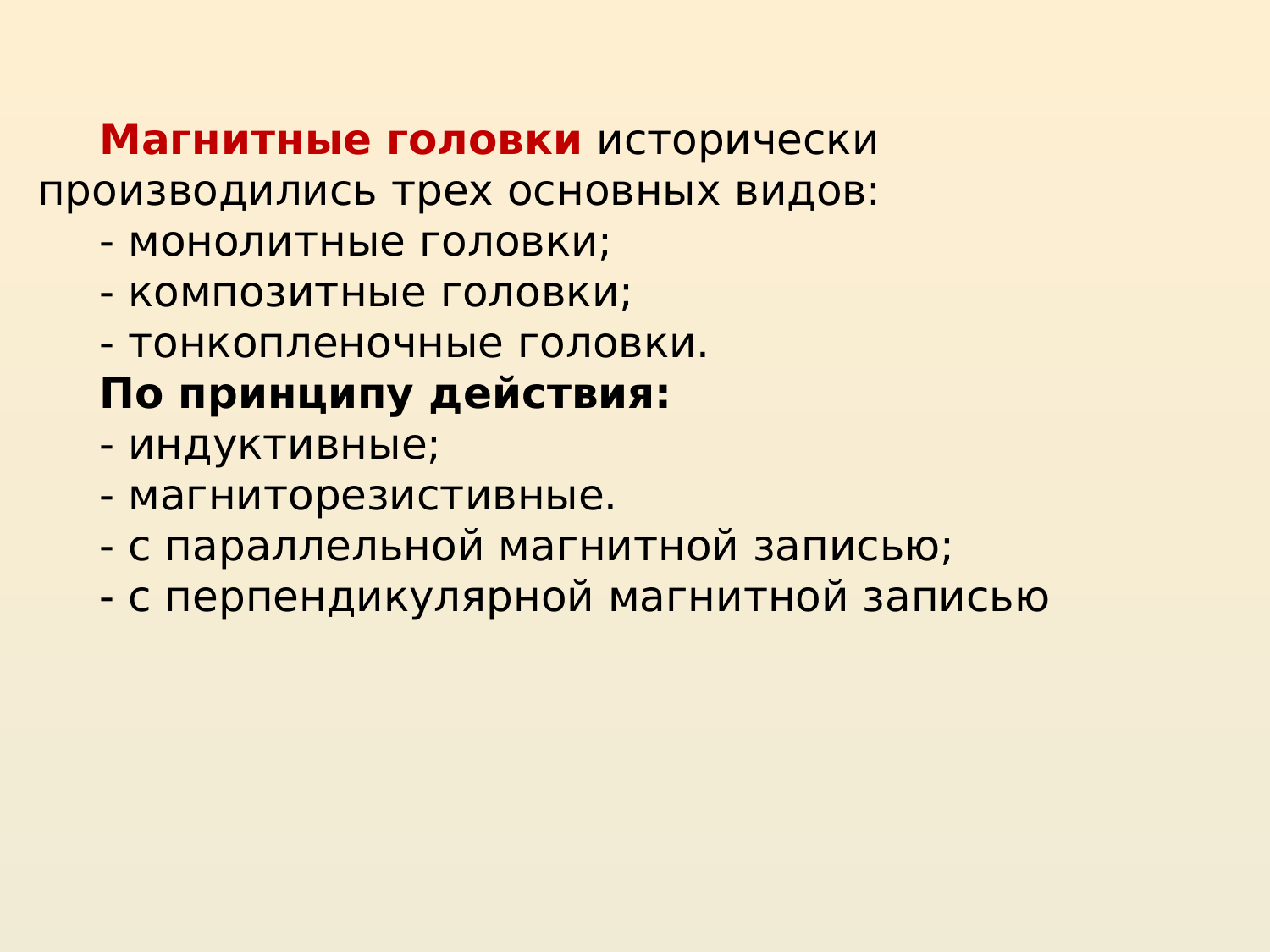

Магнитные головки исторически производились трех основных видов:
- монолитные головки;
- композитные головки;
- тонкопленочные головки.
По принципу действия:
- индуктивные;
- магниторезистивные.
- с параллельной магнитной записью;
- с перпендикулярной магнитной записью